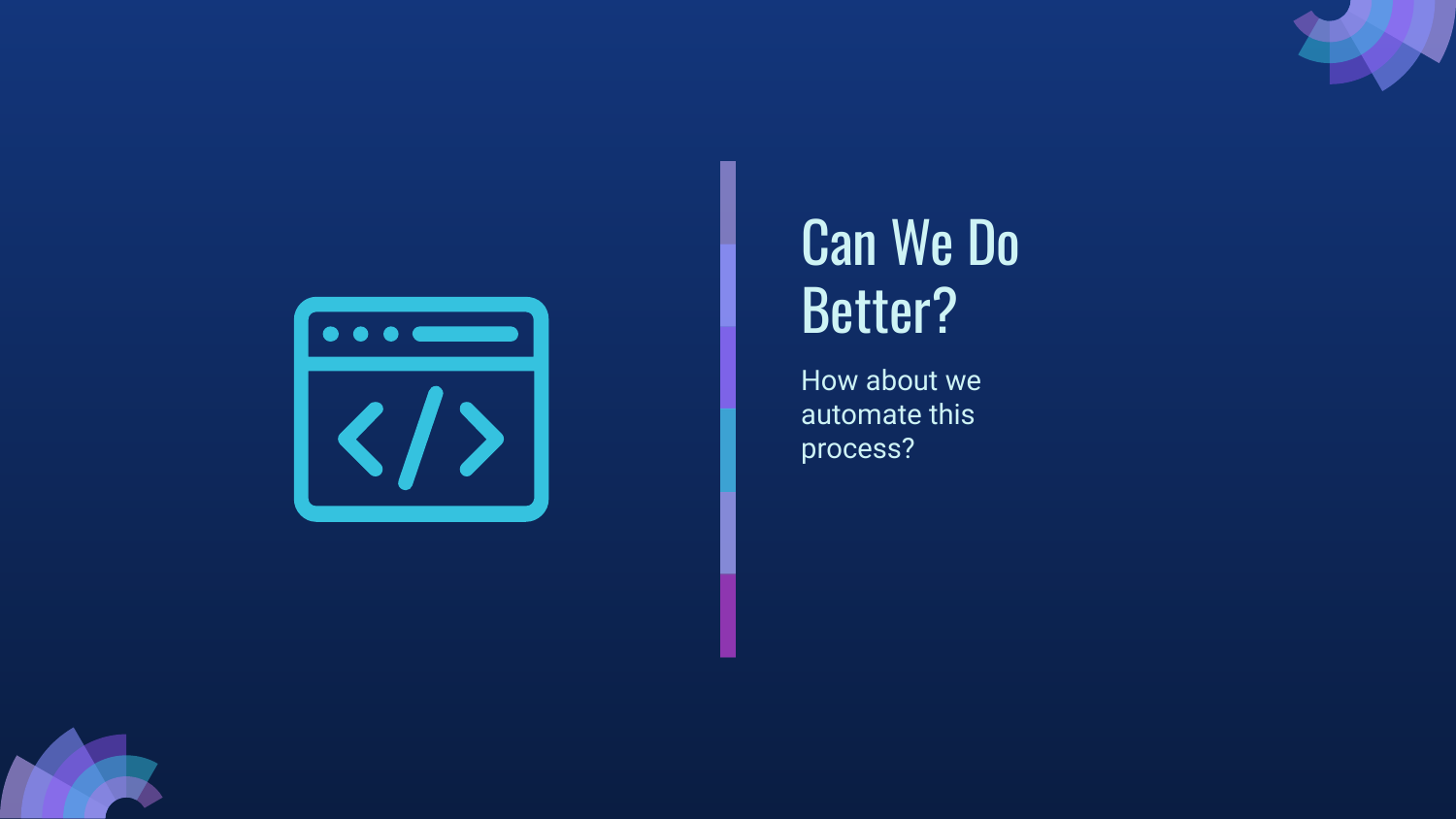

# Can We Do Better?

How about we automate this process?